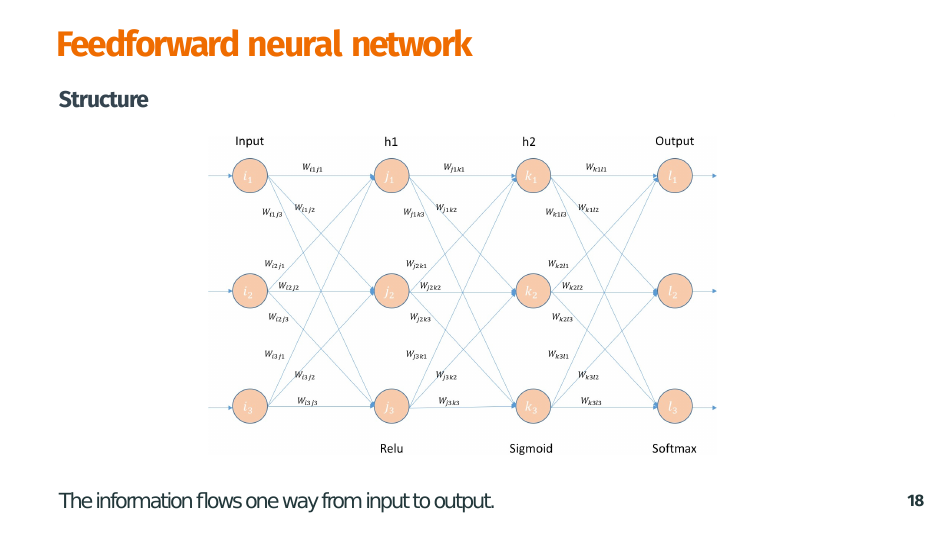

Feedforward neural network
Structure

The information flows one way from input to output.
18